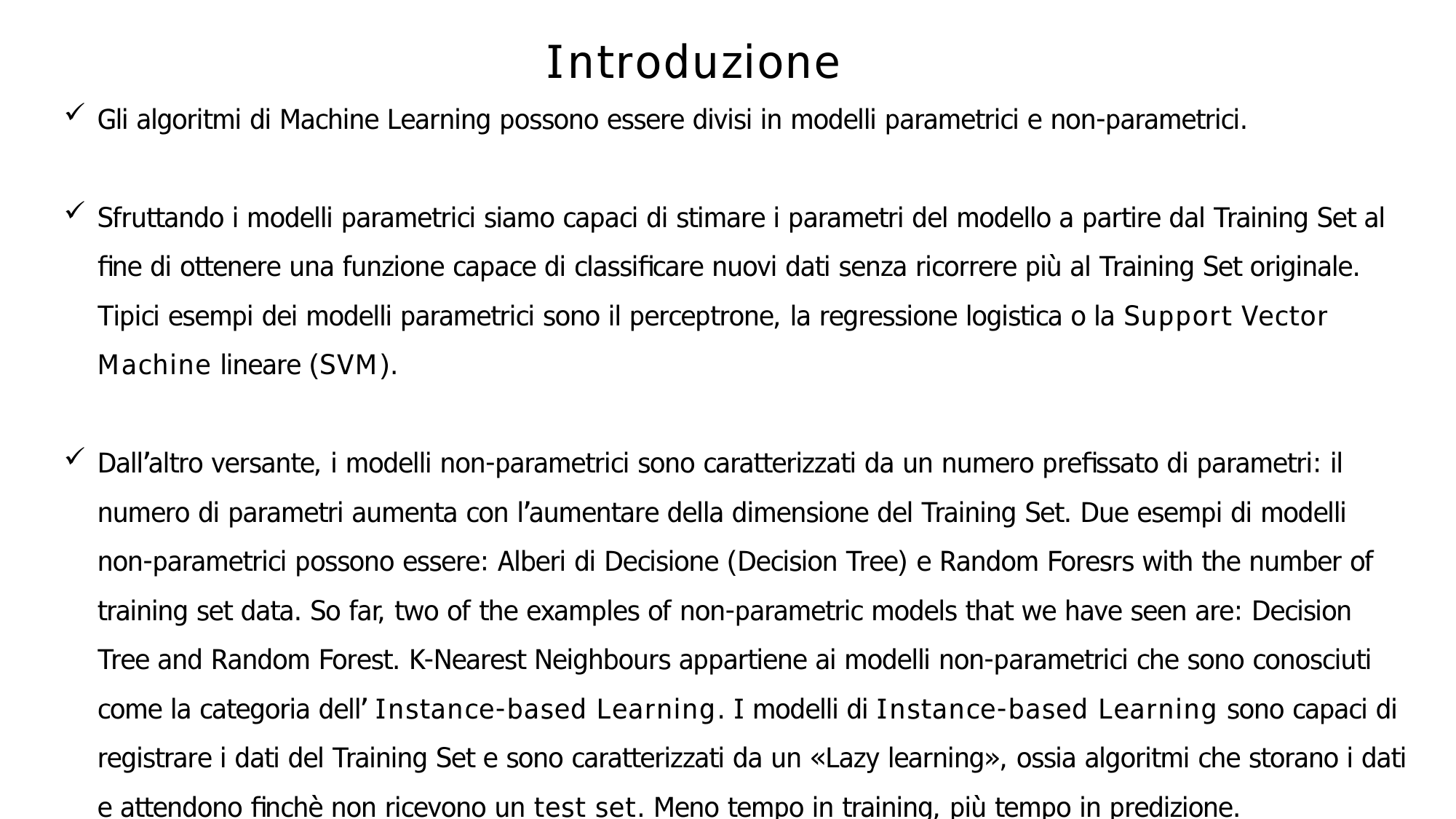

Introduzione
Gli algoritmi di Machine Learning possono essere divisi in modelli parametrici e non-parametrici.

Sfruttando i modelli parametrici siamo capaci di stimare i parametri del modello a partire dal Training Set al fine di ottenere una funzione capace di classificare nuovi dati senza ricorrere più al Training Set originale. Tipici esempi dei modelli parametrici sono il perceptrone, la regressione logistica o la Support Vector Machine lineare (SVM).

Dall’altro versante, i modelli non-parametrici sono caratterizzati da un numero prefissato di parametri: il numero di parametri aumenta con l’aumentare della dimensione del Training Set. Due esempi di modelli non-parametrici possono essere: Alberi di Decisione (Decision Tree) e Random Foresrs with the number of training set data. So far, two of the examples of non-parametric models that we have seen are: Decision Tree and Random Forest. K-Nearest Neighbours appartiene ai modelli non-parametrici che sono conosciuti come la categoria dell’ Instance-based Learning. I modelli di Instance-based Learning sono capaci di registrare i dati del Training Set e sono caratterizzati da un «Lazy learning», ossia algoritmi che storano i dati e attendono finchè non ricevono un test set. Meno tempo in training, più tempo in predizione.